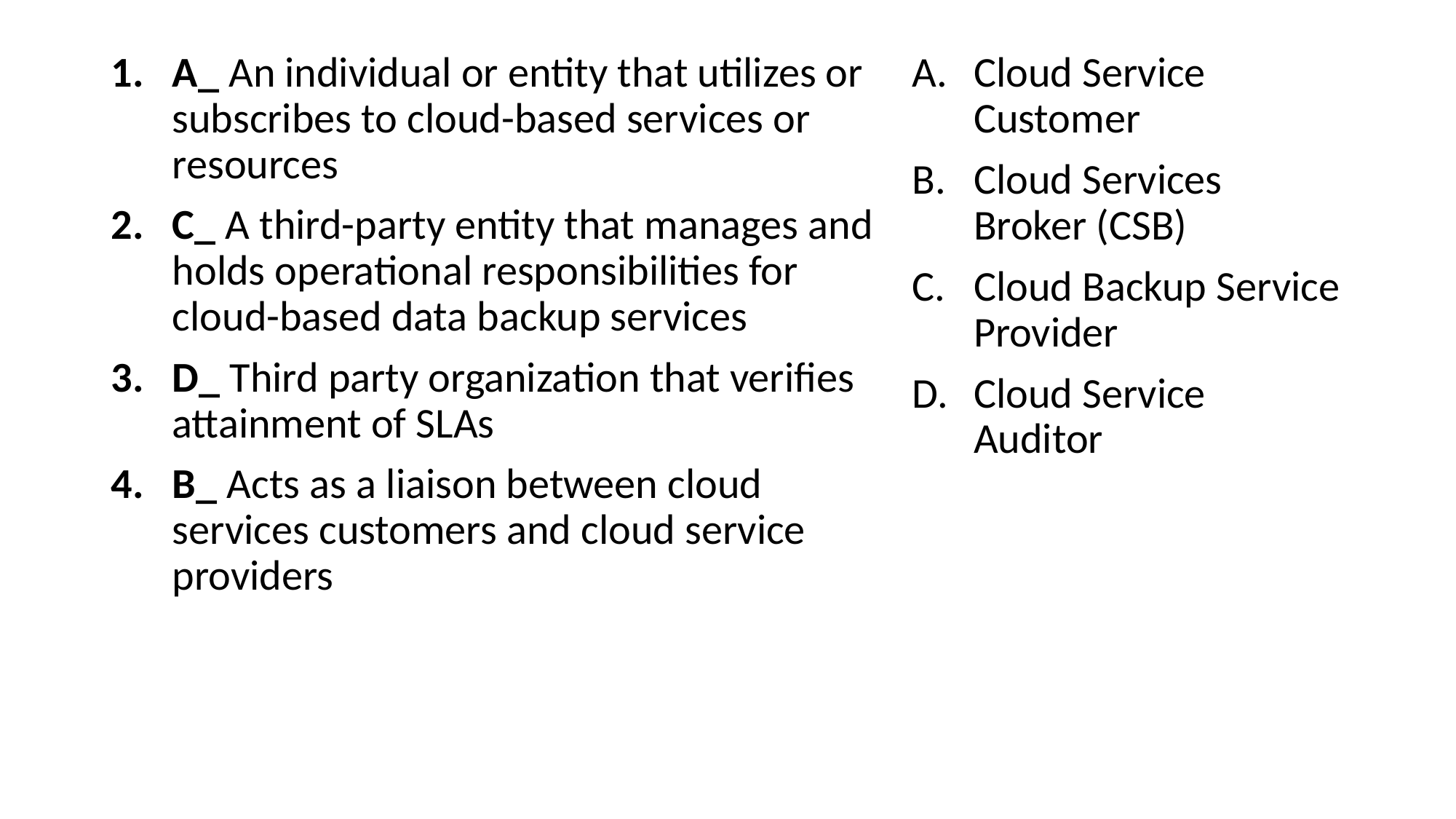

A_ An individual or entity that utilizes or subscribes to cloud-based services or resources
C_ A third-party entity that manages and holds operational responsibilities for cloud-based data backup services
D_ Third party organization that verifies attainment of SLAs
B_ Acts as a liaison between cloud services customers and cloud service providers
Cloud Service Customer
Cloud Services Broker (CSB)
Cloud Backup Service Provider
Cloud Service Auditor